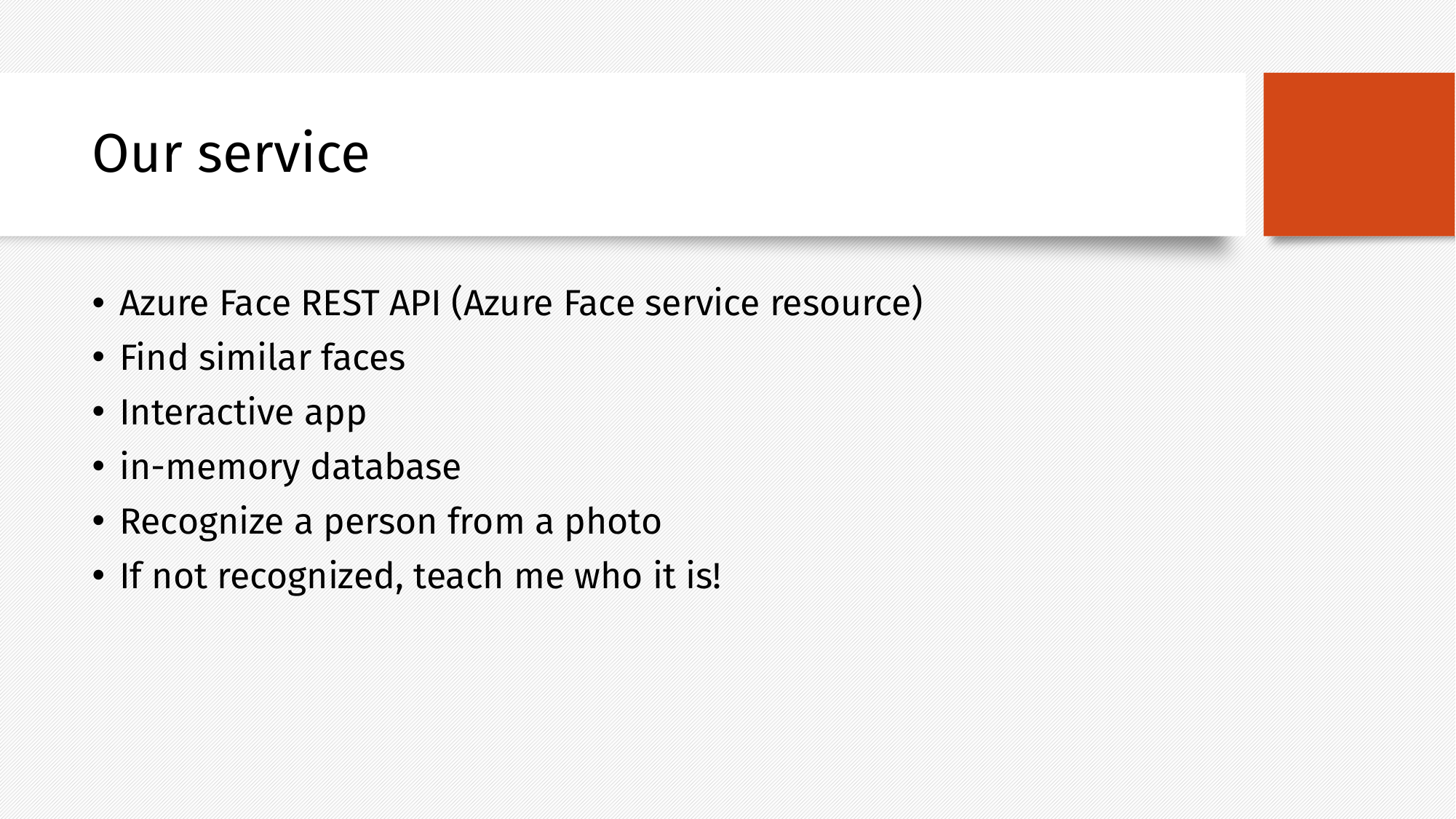

# Our service
Azure Face REST API (Azure Face service resource)
Find similar faces
Interactive app
in-memory database
Recognize a person from a photo
If not recognized, teach me who it is!